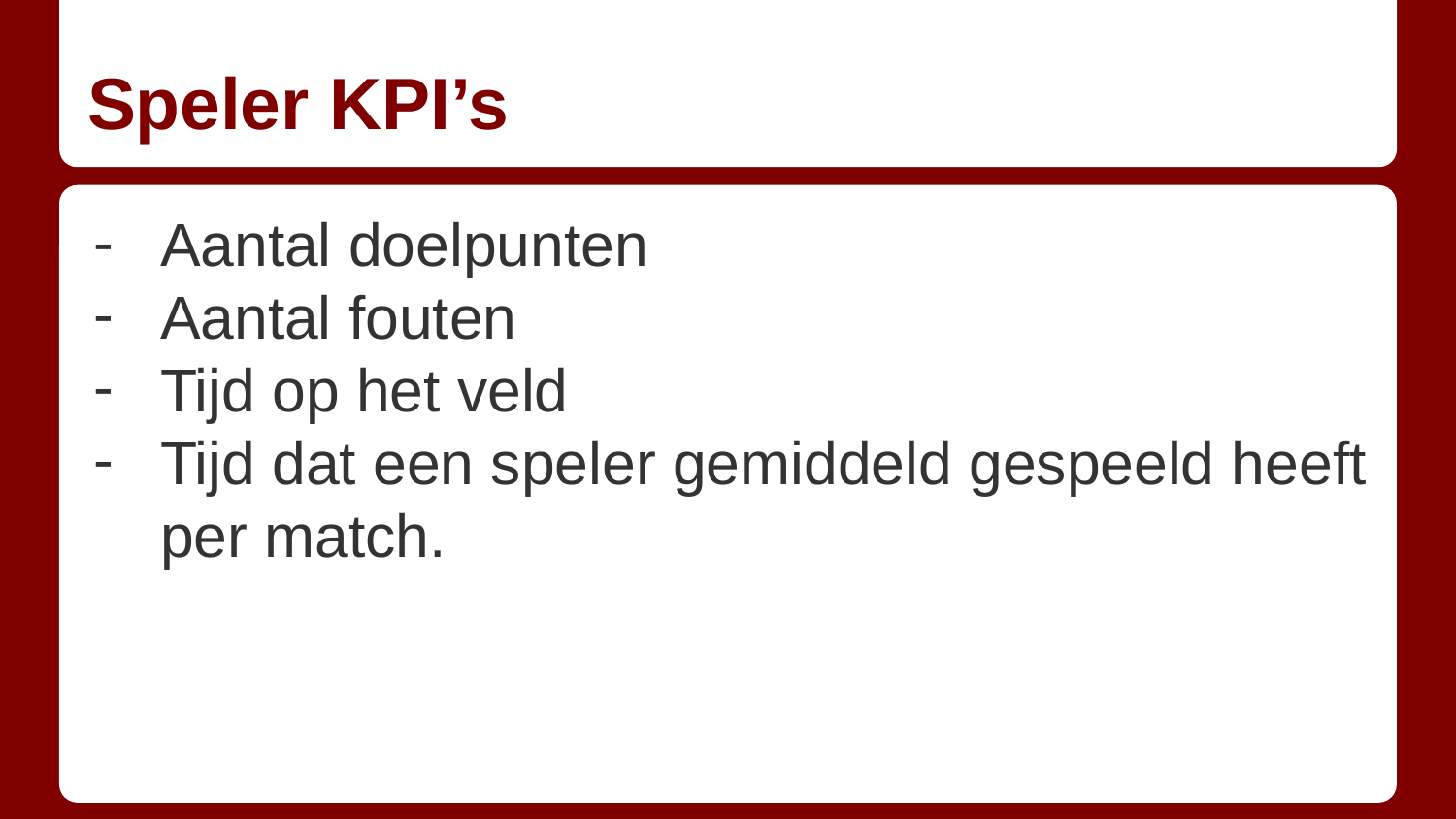

# Speler KPI’s
Aantal doelpunten
Aantal fouten
Tijd op het veld
Tijd dat een speler gemiddeld gespeeld heeft per match.